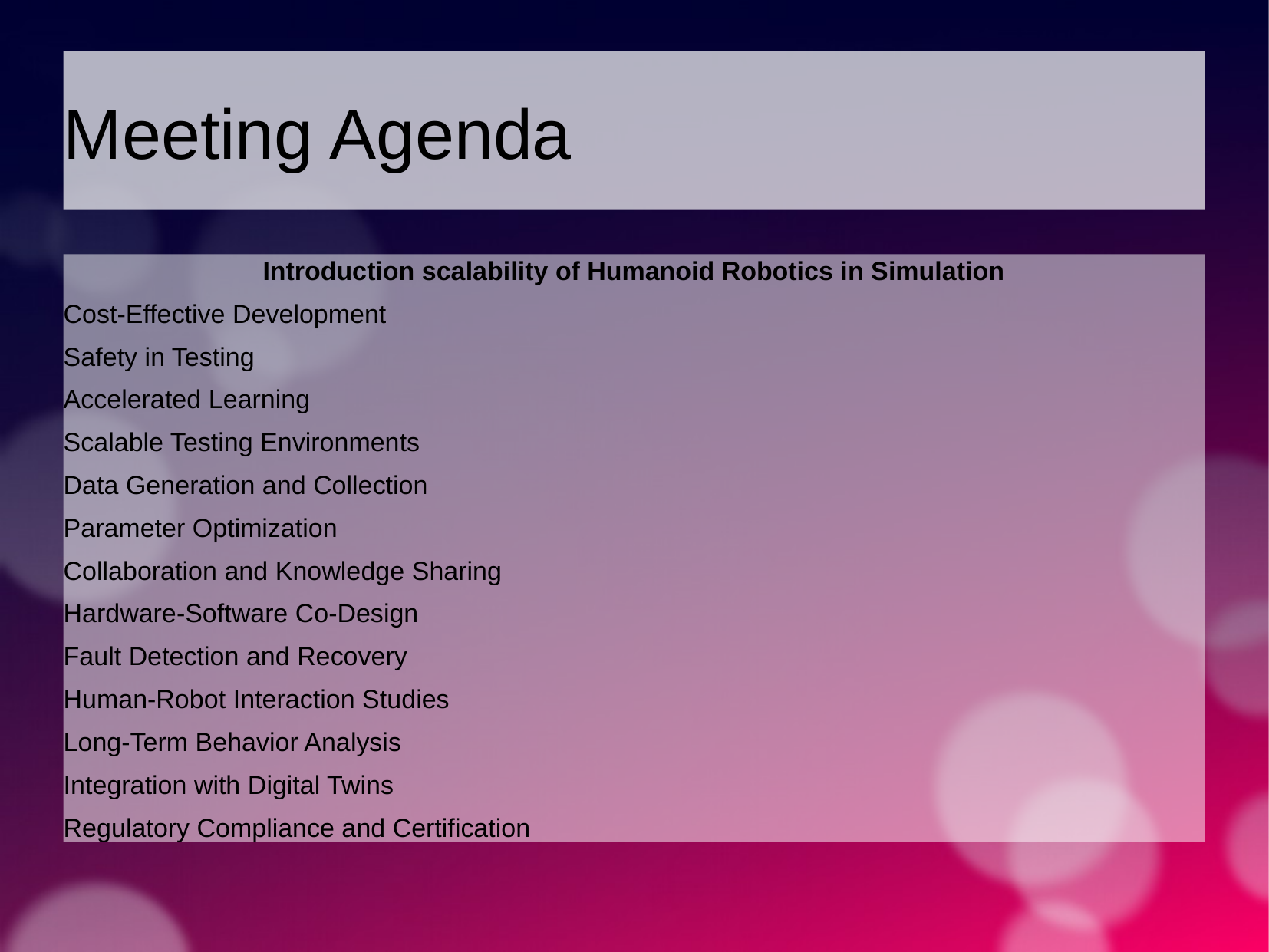

Meeting Agenda
Introduction scalability of Humanoid Robotics in Simulation
Cost-Effective Development
Safety in Testing
Accelerated Learning
Scalable Testing Environments
Data Generation and Collection
Parameter Optimization
Collaboration and Knowledge Sharing
Hardware-Software Co-Design
Fault Detection and Recovery
Human-Robot Interaction Studies
Long-Term Behavior Analysis
Integration with Digital Twins
Regulatory Compliance and Certification